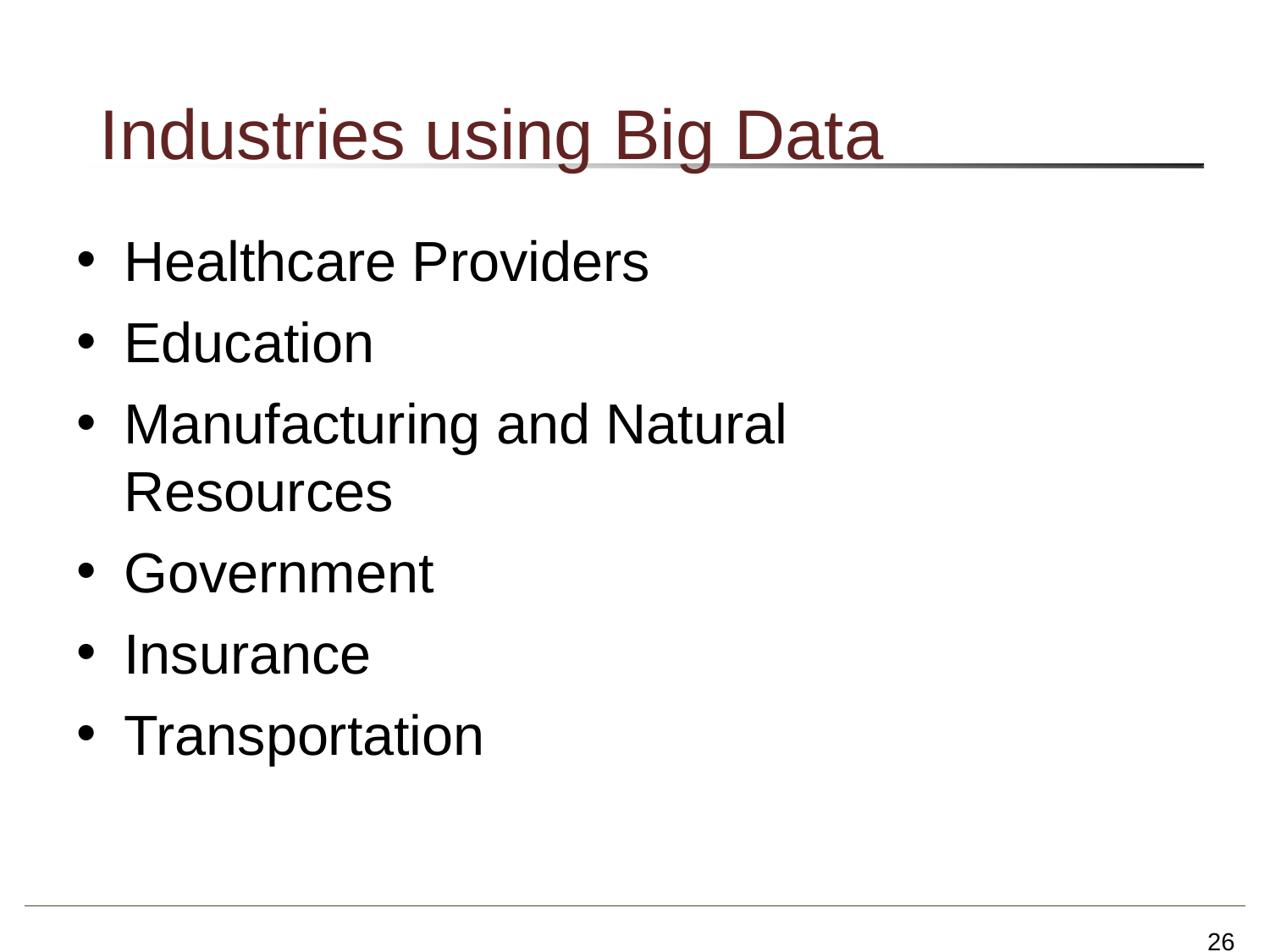

# Industries using Big Data

Healthcare Providers
Education
Manufacturing and Natural Resources
Government
Insurance
Transportation

26